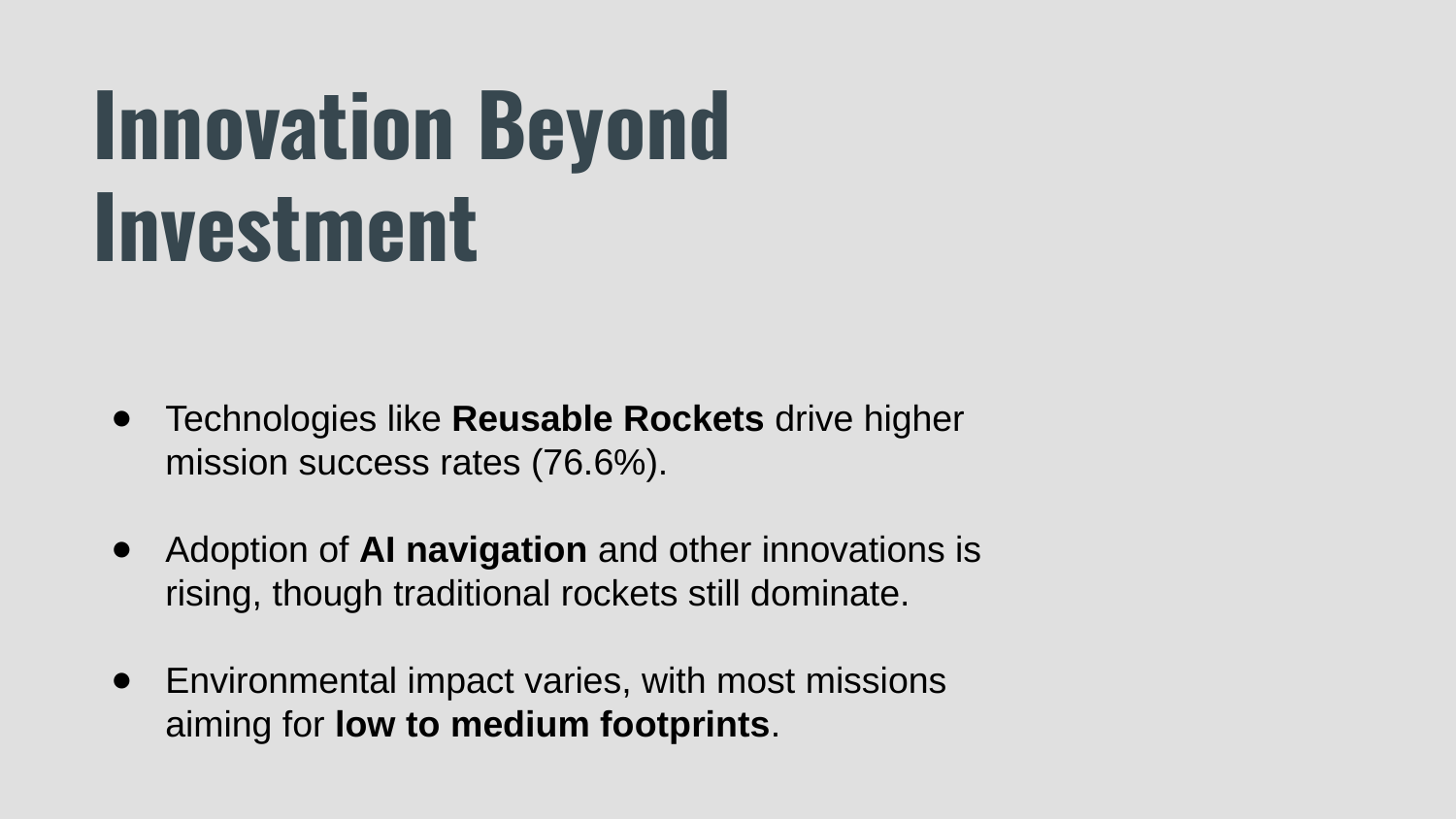

# Innovation Beyond Investment

Technologies like Reusable Rockets drive higher mission success rates (76.6%).
Adoption of AI navigation and other innovations is rising, though traditional rockets still dominate.
Environmental impact varies, with most missions aiming for low to medium footprints.